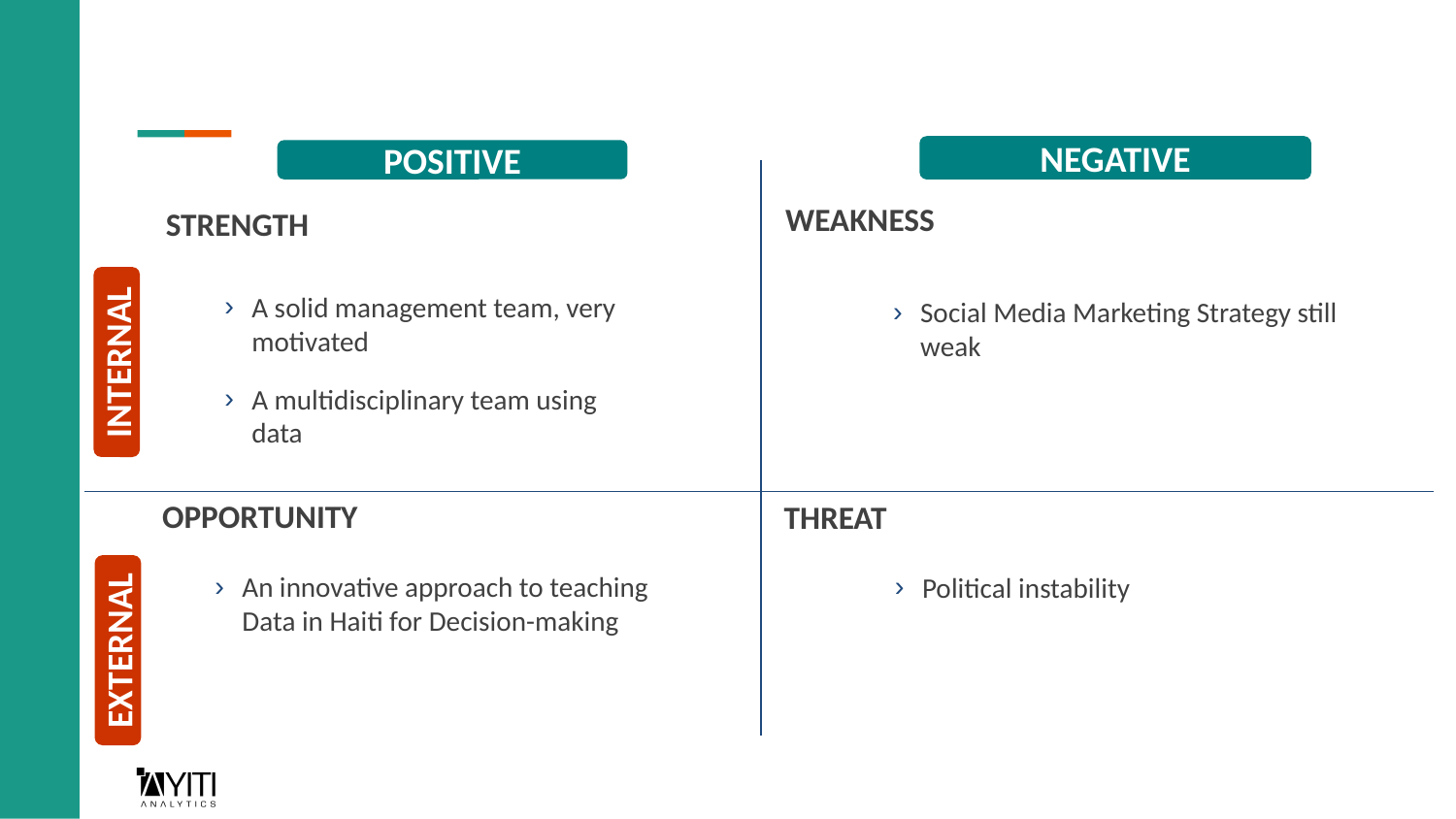

NEGATIVE
POSITIVE
WEAKNESS
STRENGTH
A solid management team, very motivated
A multidisciplinary team using data
Social Media Marketing Strategy still weak

INTERNAL
OPPORTUNITY
THREAT
An innovative approach to teaching Data in Haiti for Decision-making
Political instability

EXTERNAL